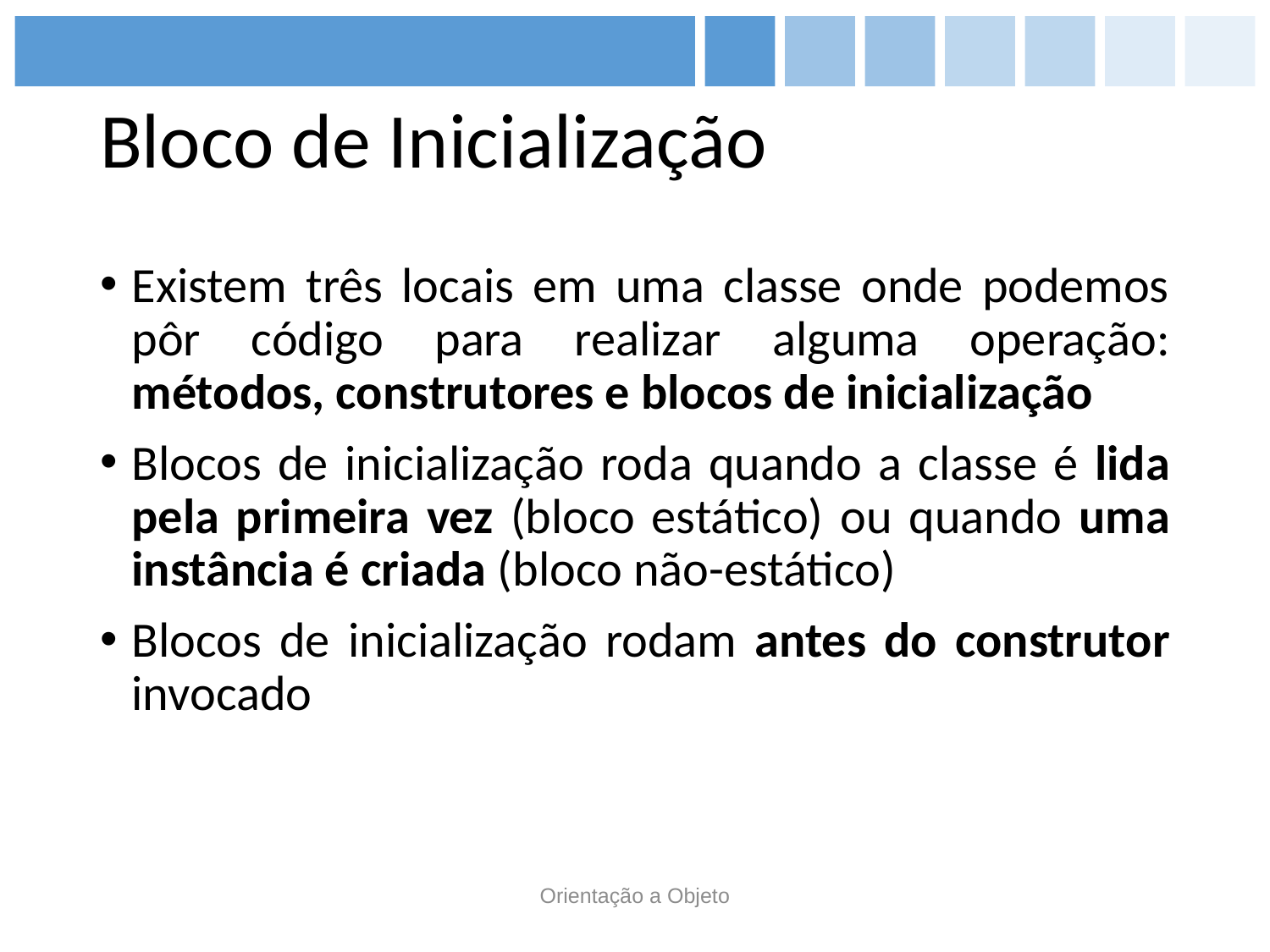

# Bloco de Inicialização
Existem três locais em uma classe onde podemos pôr código para realizar alguma operação: métodos, construtores e blocos de inicialização
Blocos de inicialização roda quando a classe é lida pela primeira vez (bloco estático) ou quando uma instância é criada (bloco não-estático)
Blocos de inicialização rodam antes do construtor invocado
Orientação a Objeto